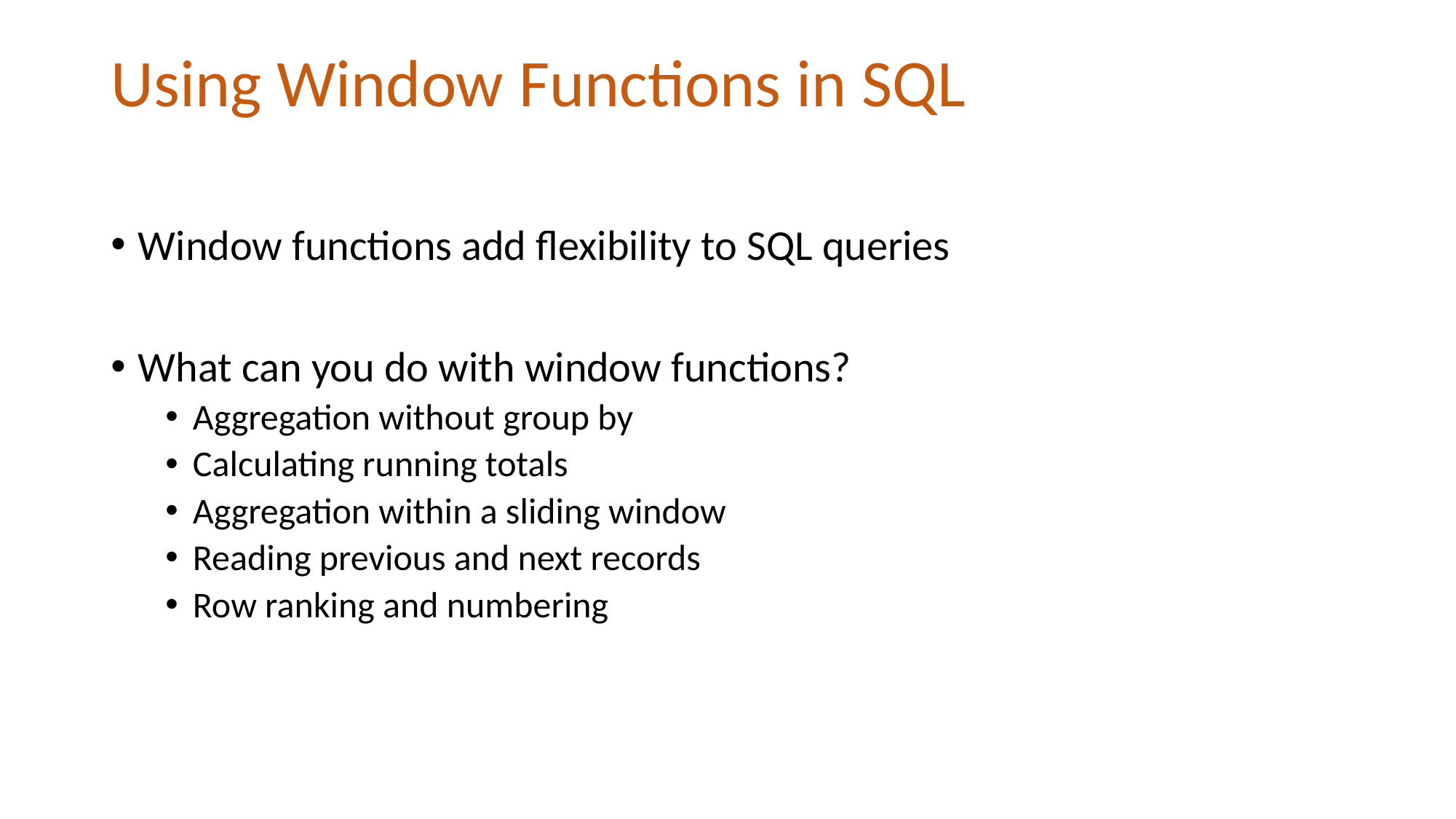

# Using Window Functions in SQL
Window functions add flexibility to SQL queries

What can you do with window functions?
Aggregation without group by
Calculating running totals
Aggregation within a sliding window
Reading previous and next records
Row ranking and numbering